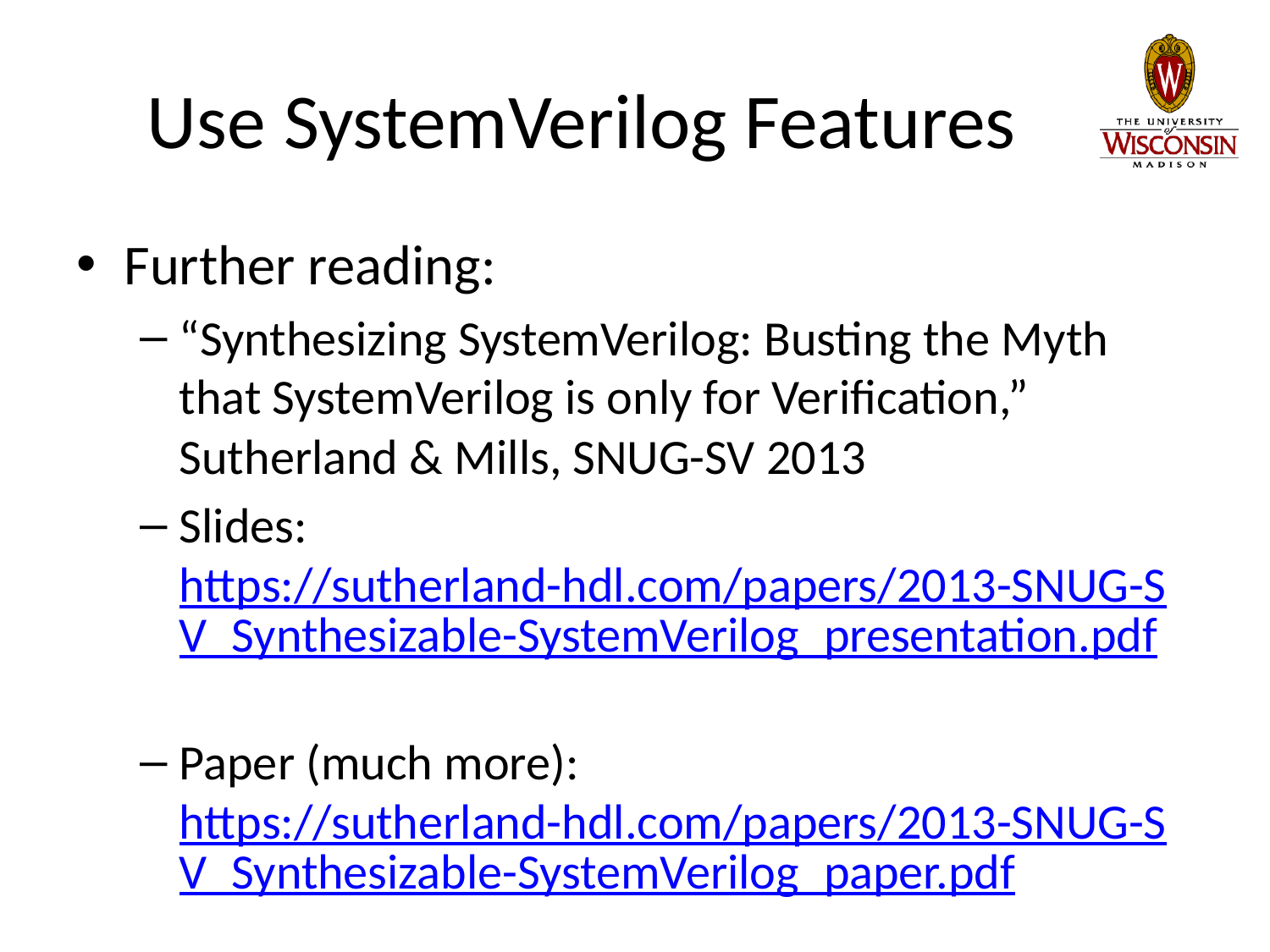

# Use SystemVerilog Features
Further reading:
“Synthesizing SystemVerilog: Busting the Myth that SystemVerilog is only for Verification,” Sutherland & Mills, SNUG-SV 2013
Slides: https://sutherland-hdl.com/papers/2013-SNUG-SV_Synthesizable-SystemVerilog_presentation.pdf
Paper (much more): https://sutherland-hdl.com/papers/2013-SNUG-SV_Synthesizable-SystemVerilog_paper.pdf